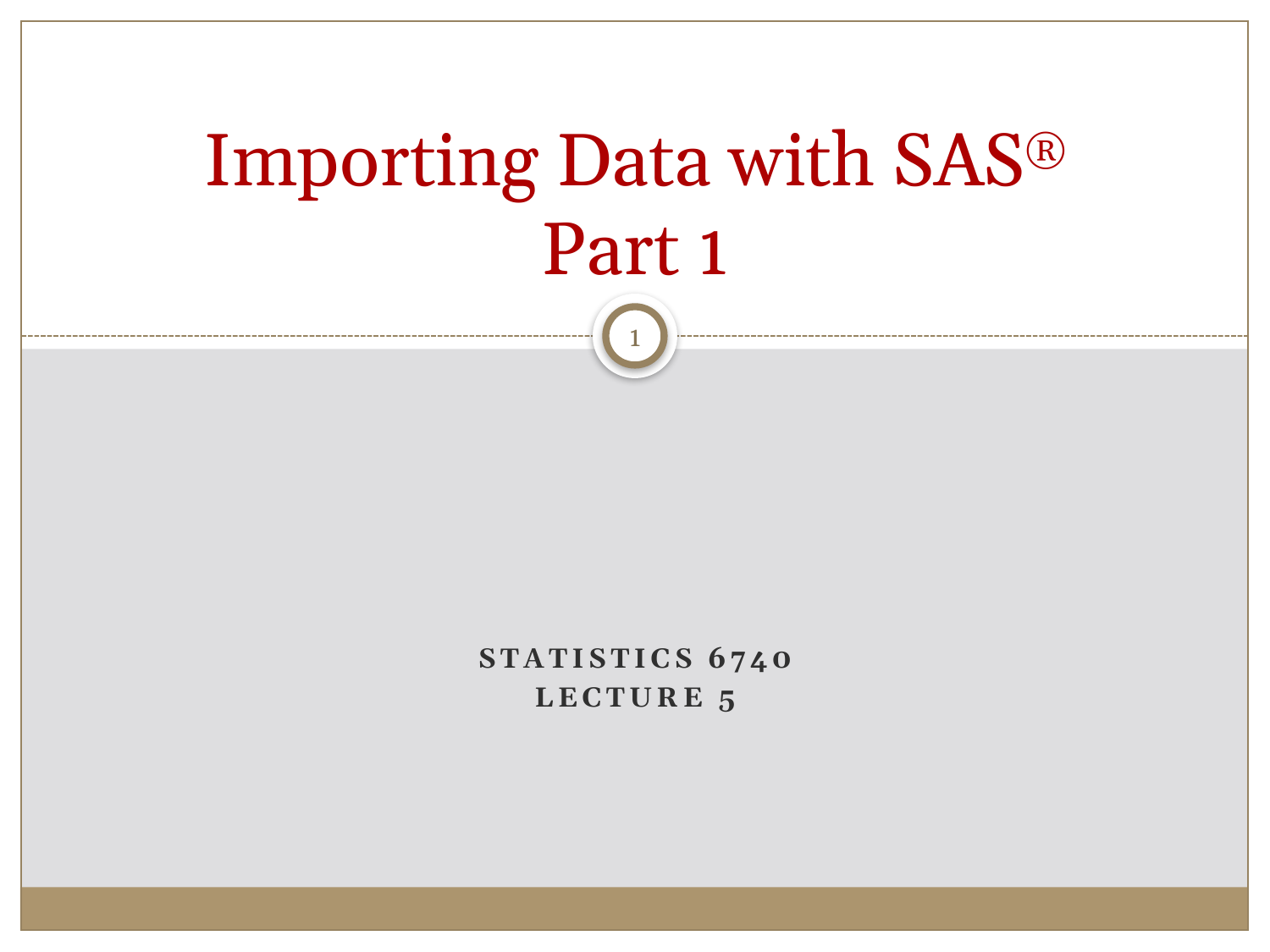

# Importing Data with SAS® Part 1
1
Statistics 6740
Lecture 5